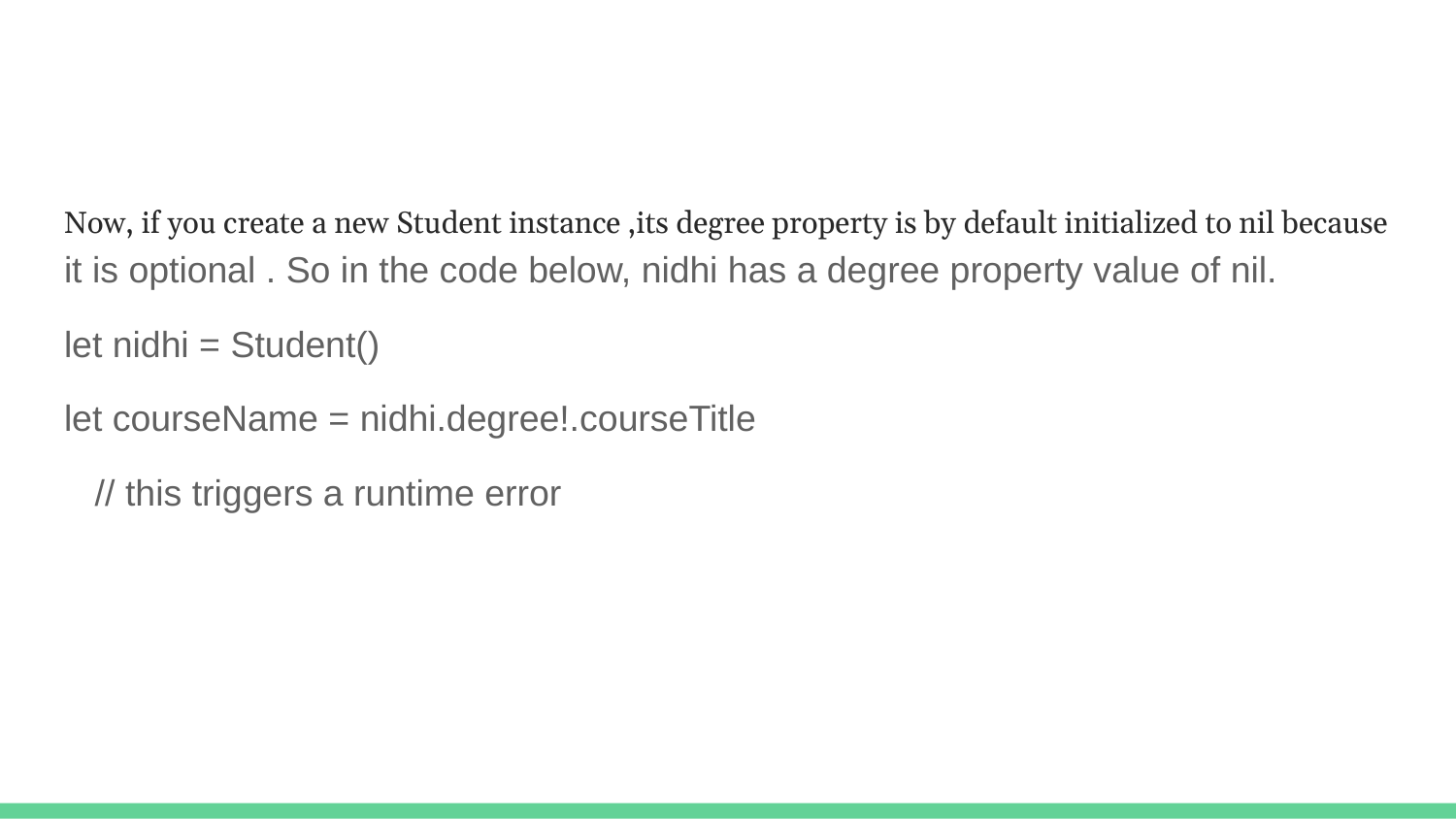

#
Now, if you create a new Student instance ,its degree property is by default initialized to nil because it is optional . So in the code below, nidhi has a degree property value of nil.
let nidhi = Student()
let courseName = nidhi.degree!.courseTitle
   // this triggers a runtime error